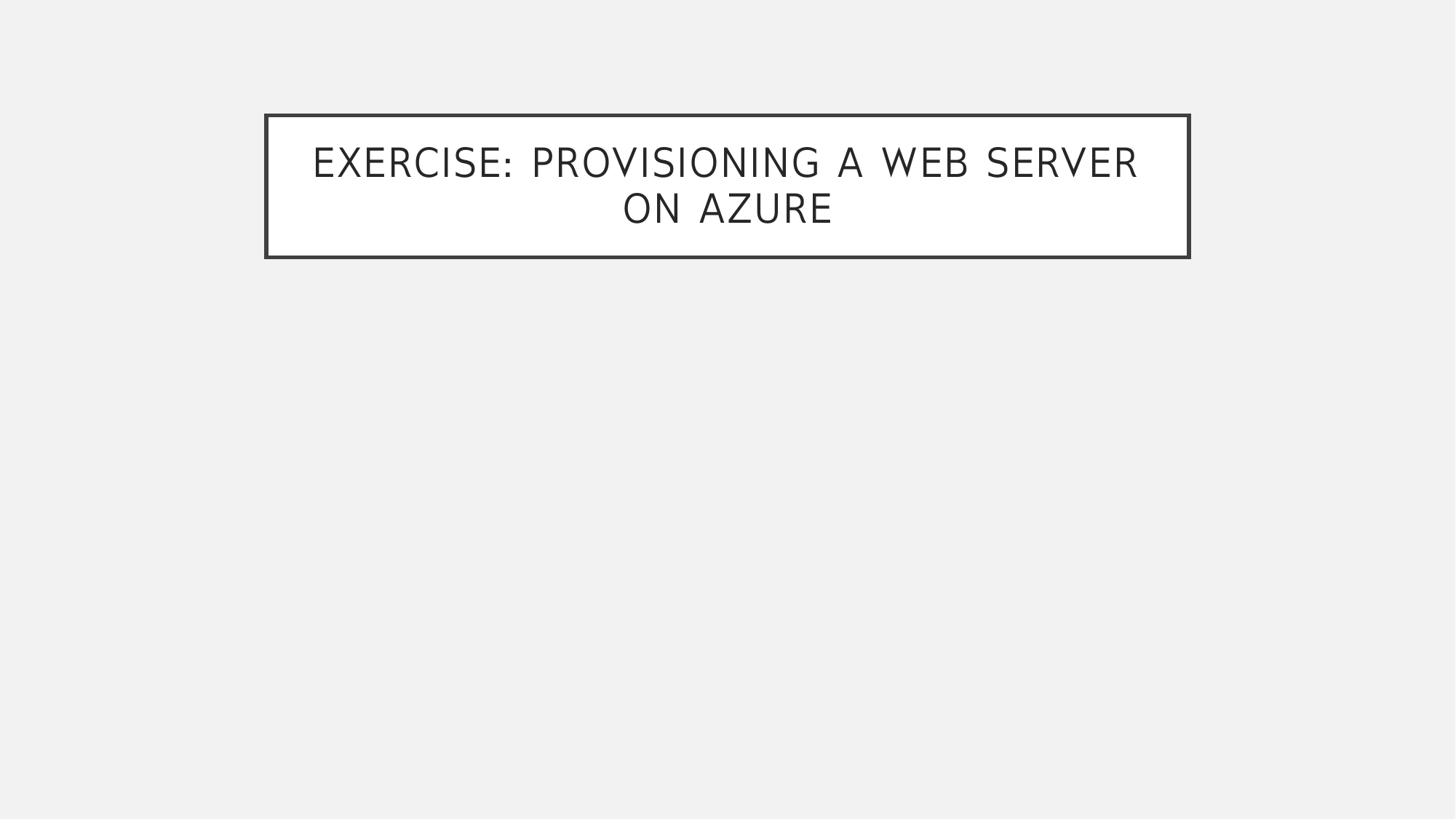

# Exercise: Provisioning a Web Server on Azure